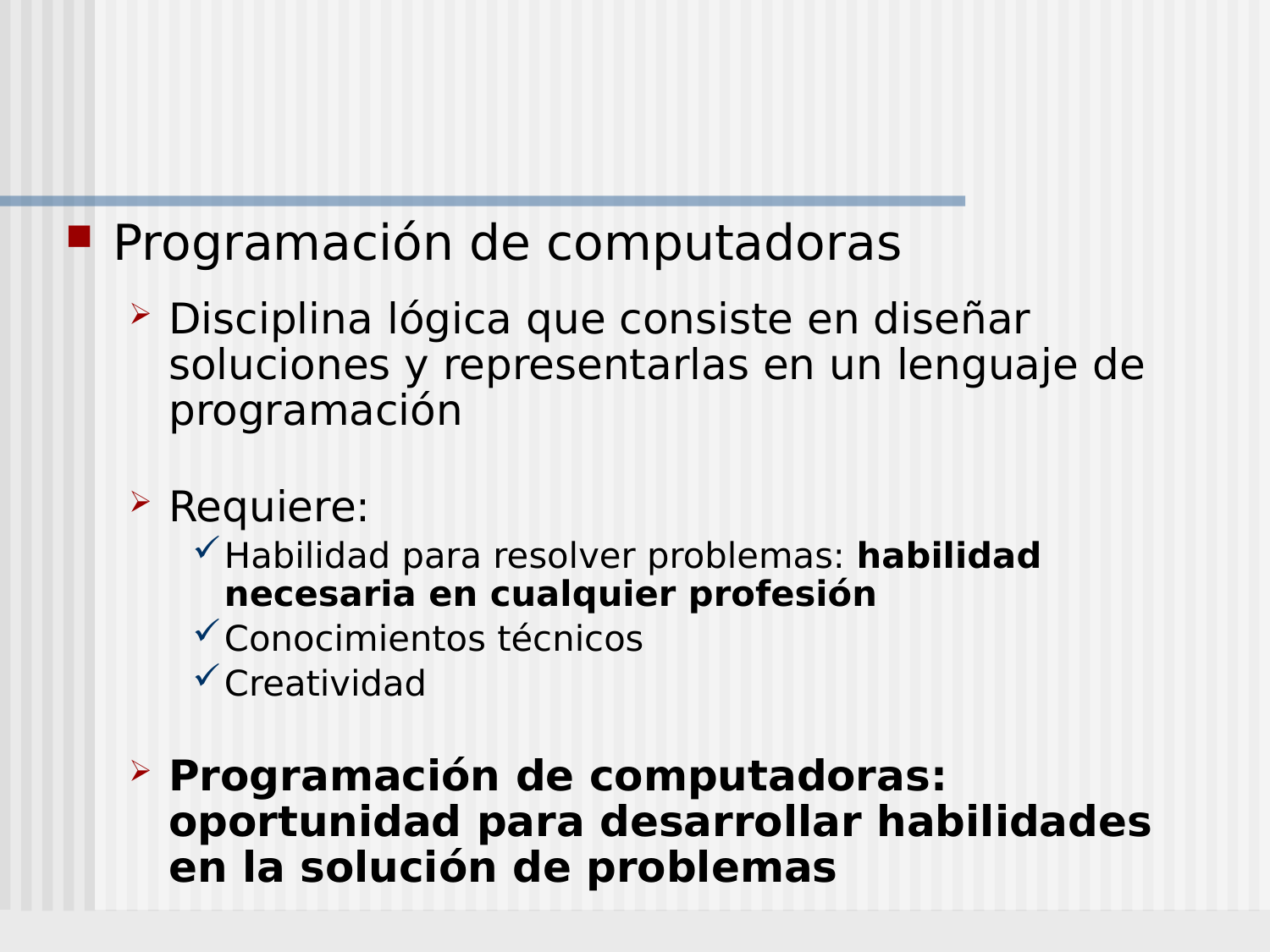

#
Programación de computadoras

Disciplina lógica que consiste en diseñar soluciones y representarlas en un lenguaje de programación

Requiere:
Habilidad para resolver problemas: habilidad necesaria en cualquier profesión
Conocimientos técnicos
Creatividad

Programación de computadoras: oportunidad para desarrollar habilidades en la solución de problemas